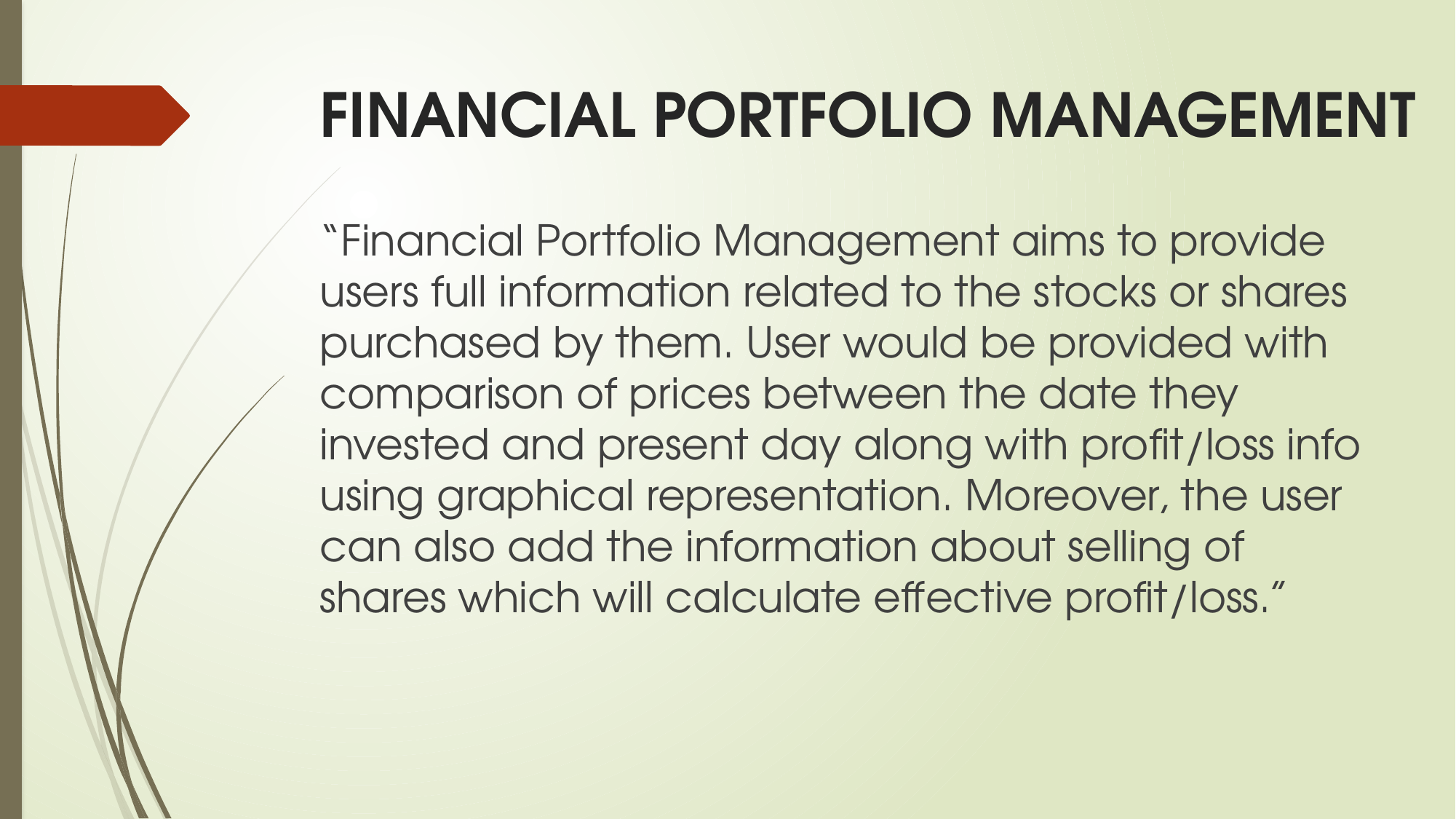

# FINANCIAL PORTFOLIO MANAGEMENT
“Financial Portfolio Management aims to provide users full information related to the stocks or shares purchased by them. User would be provided with comparison of prices between the date they invested and present day along with profit/loss info using graphical representation. Moreover, the user can also add the information about selling of shares which will calculate effective profit/loss.”